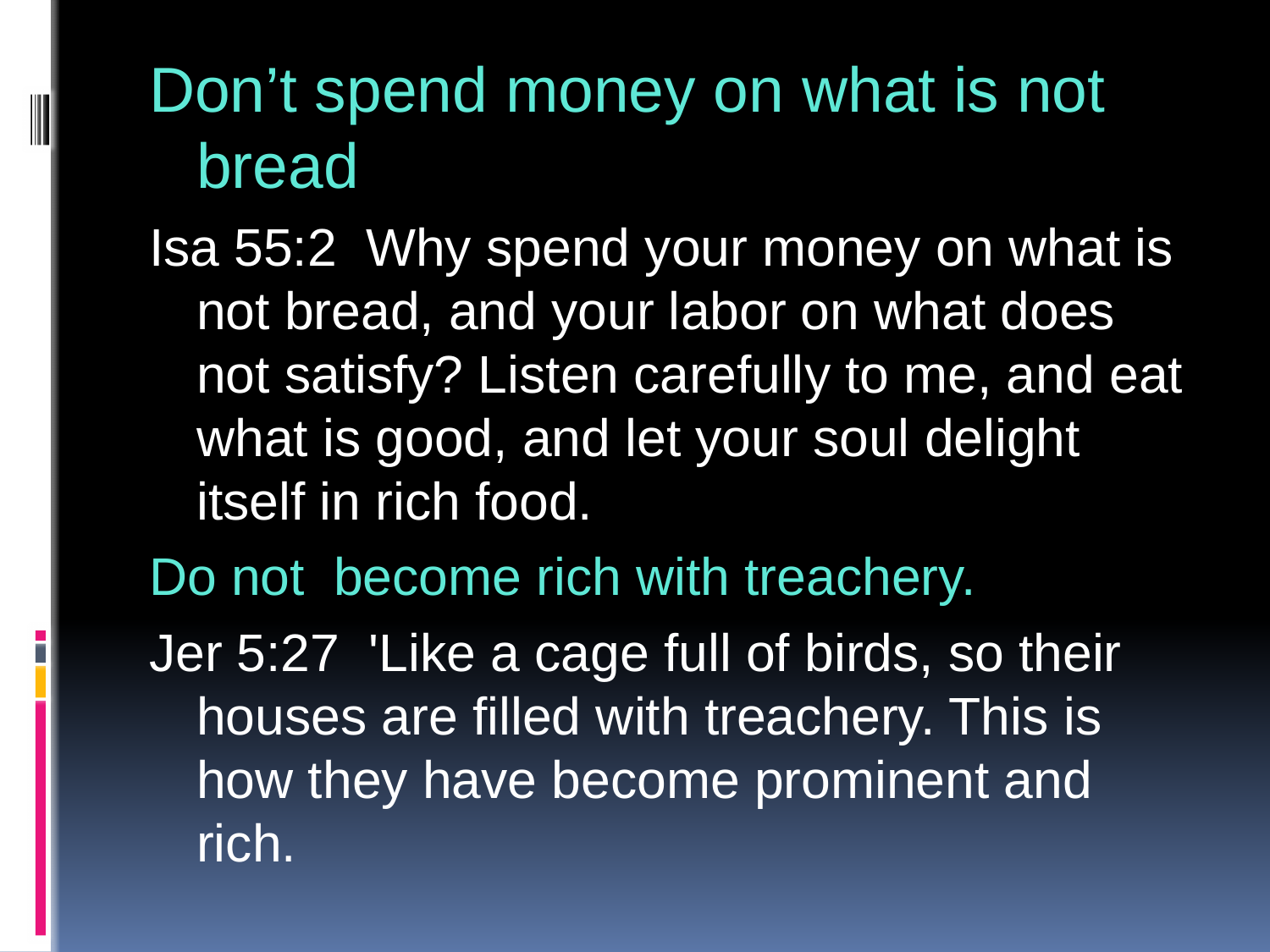

Don’t spend money on what is not bread
Isa 55:2  Why spend your money on what is not bread, and your labor on what does not satisfy? Listen carefully to me, and eat what is good, and let your soul delight itself in rich food.
Do not  become rich with treachery.
Jer 5:27  'Like a cage full of birds, so their houses are filled with treachery. This is how they have become prominent and rich.